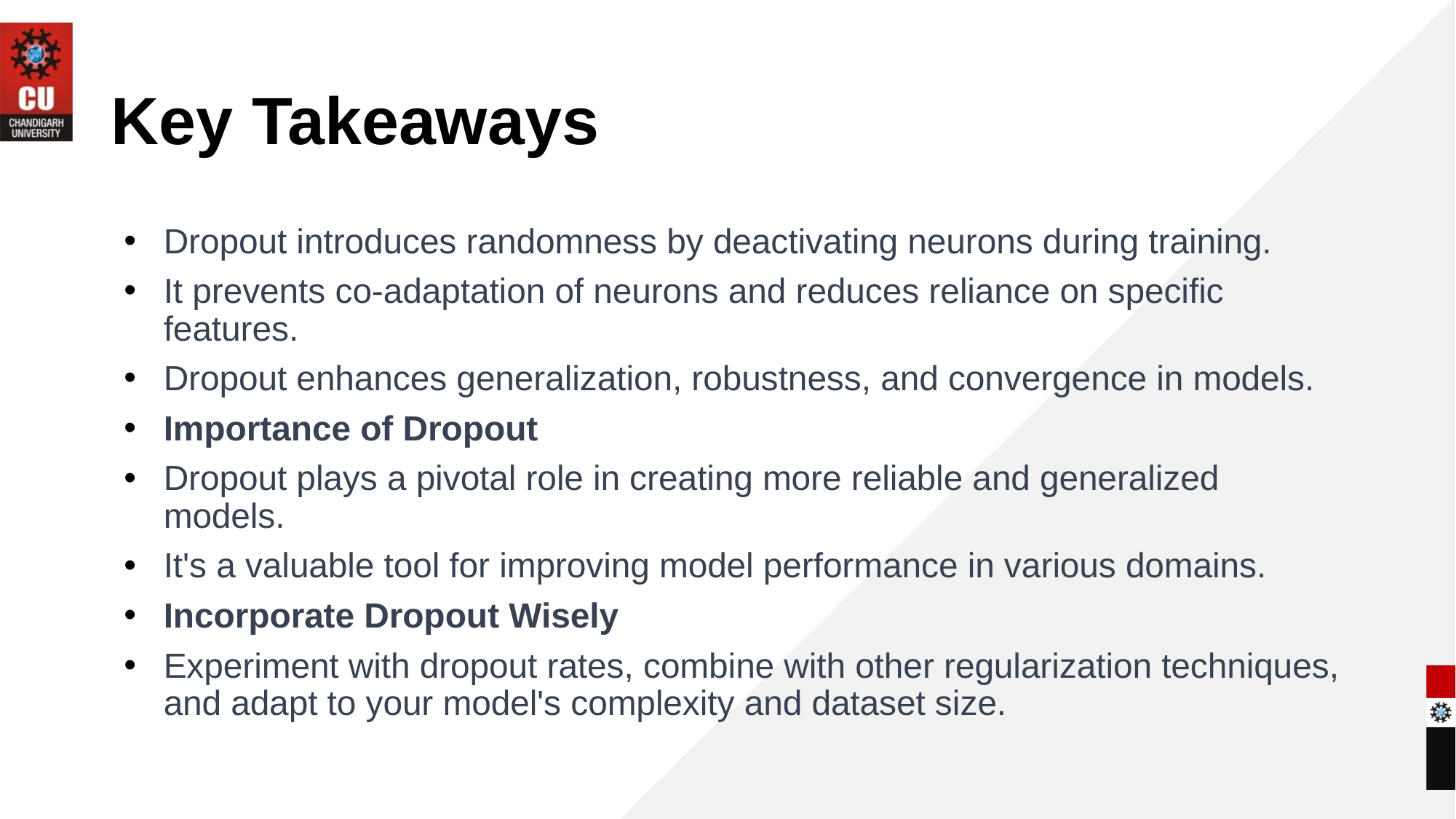

# Key Takeaways
Dropout introduces randomness by deactivating neurons during training.
It prevents co-adaptation of neurons and reduces reliance on specific features.
Dropout enhances generalization, robustness, and convergence in models.
Importance of Dropout
Dropout plays a pivotal role in creating more reliable and generalized models.
It's a valuable tool for improving model performance in various domains.
Incorporate Dropout Wisely
Experiment with dropout rates, combine with other regularization techniques, and adapt to your model's complexity and dataset size.